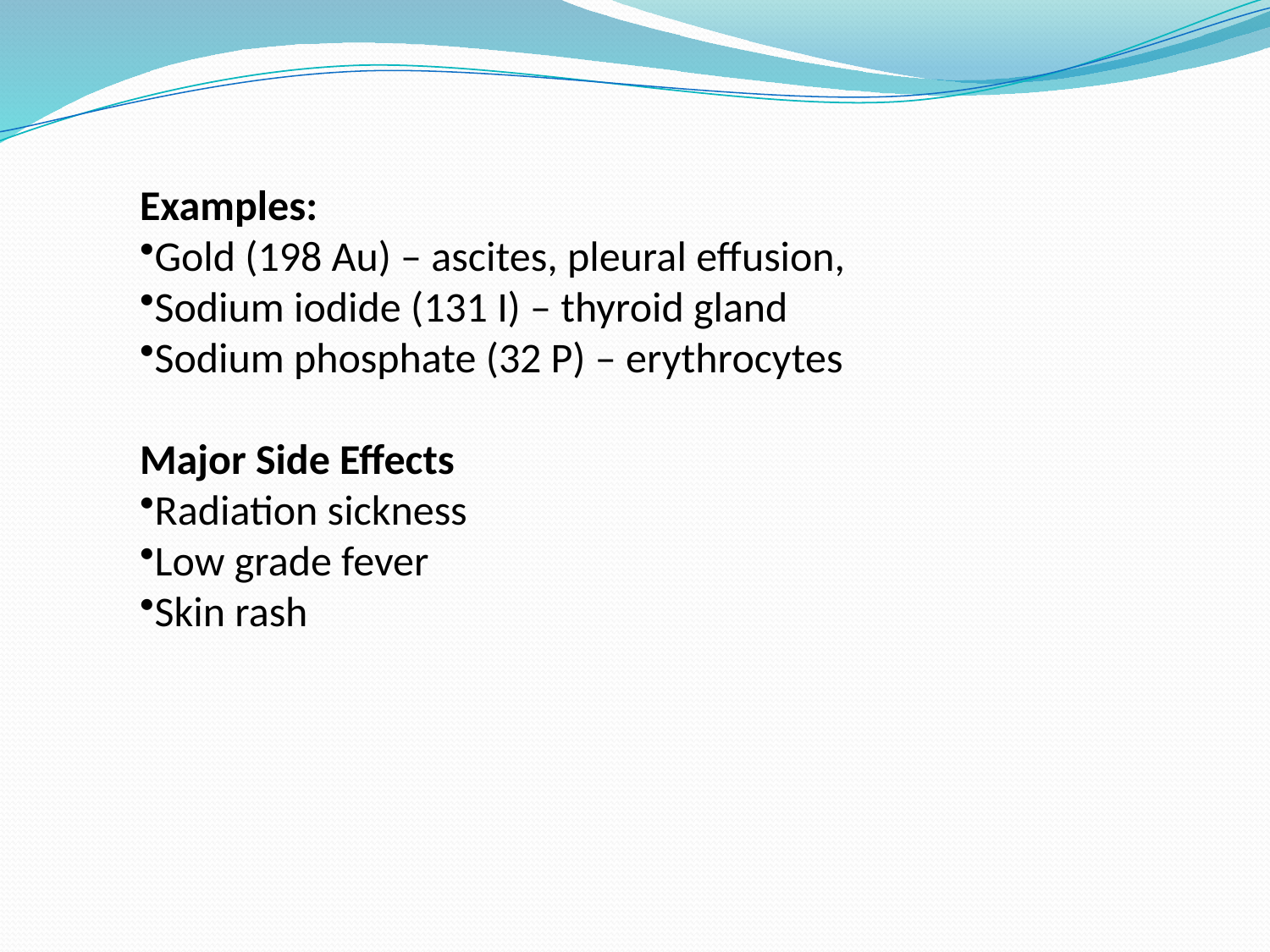

Examples:
Gold (198 Au) – ascites, pleural effusion,
Sodium iodide (131 I) – thyroid gland
Sodium phosphate (32 P) – erythrocytes

Major Side Effects
Radiation sickness
Low grade fever
Skin rash